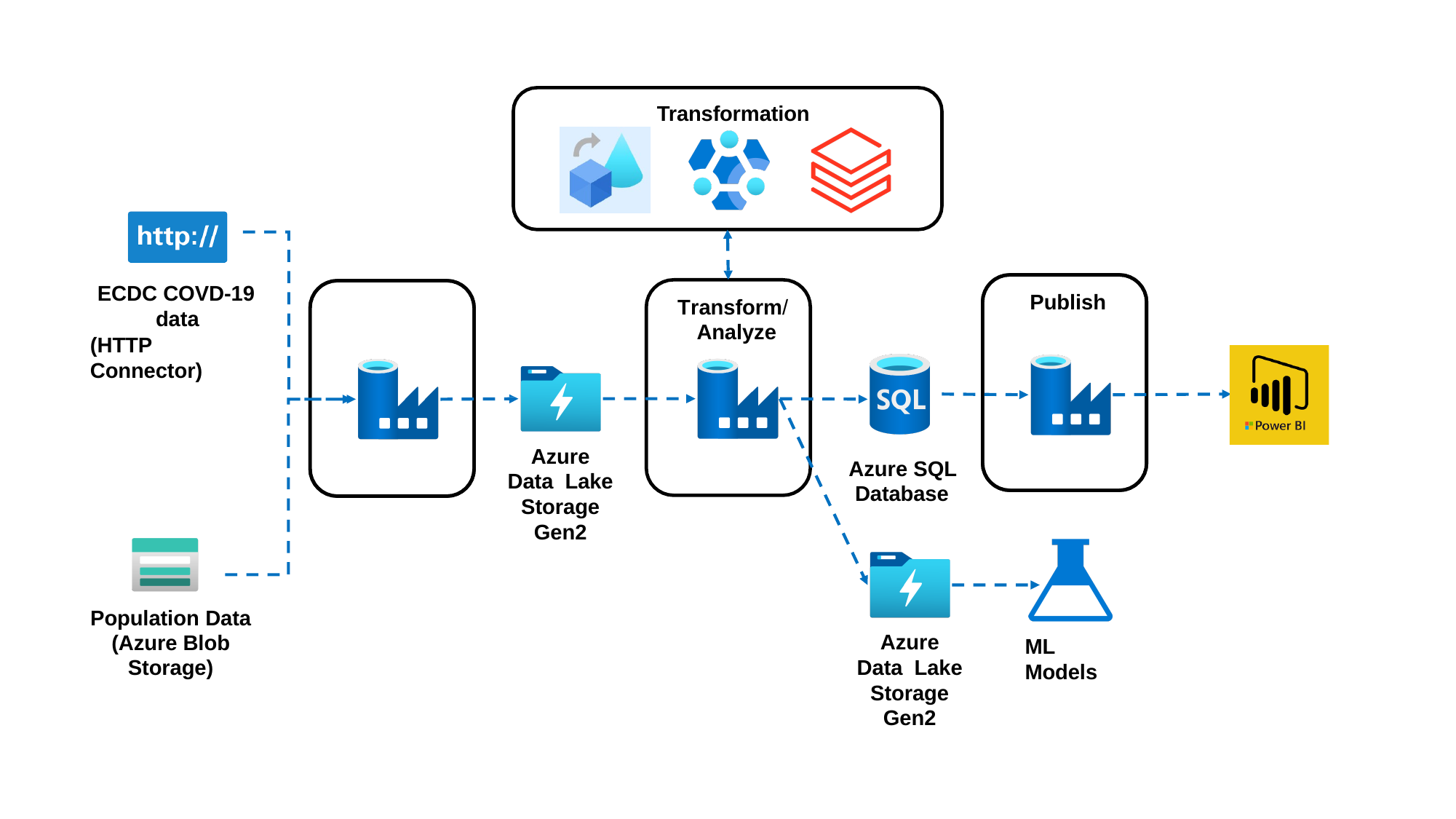

Transformation

ECDC COVD-19
data  (HTTP Connector)

Publish
Transform/  Analyze
Ingest

Azure Data  Lake  Storage  Gen2
Azure SQL  Database

Population Data  (Azure Blob  Storage)
Azure Data  Lake  Storage  Gen2
ML Models